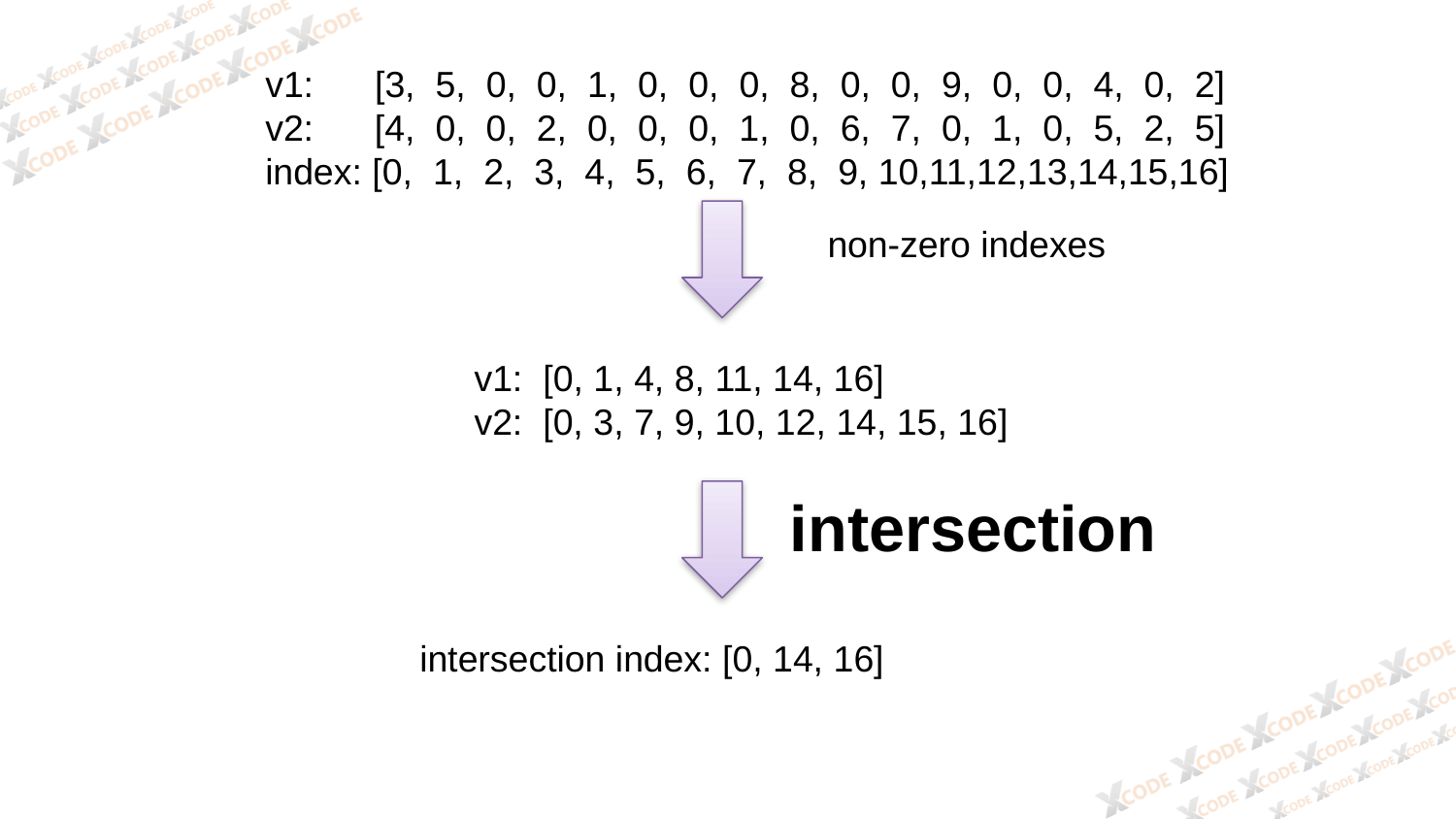

v1:      [3,  5,  0,  0,  1,  0,  0,  0,  8,  0,  0,  9,  0,  0,  4,  0,  2]
v2:      [4,  0,  0,  2,  0,  0,  0,  1,  0,  6,  7,  0,  1,  0,  5,  2,  5]
index: [0,  1,  2,  3,  4,  5,  6,  7,  8,  9, 10,11,12,13,14,15,16]

non-zero indexes
v1:  [0, 1, 4, 8, 11, 14, 16]
v2:  [0, 3, 7, 9, 10, 12, 14, 15, 16]
intersection

intersection index: [0, 14, 16]